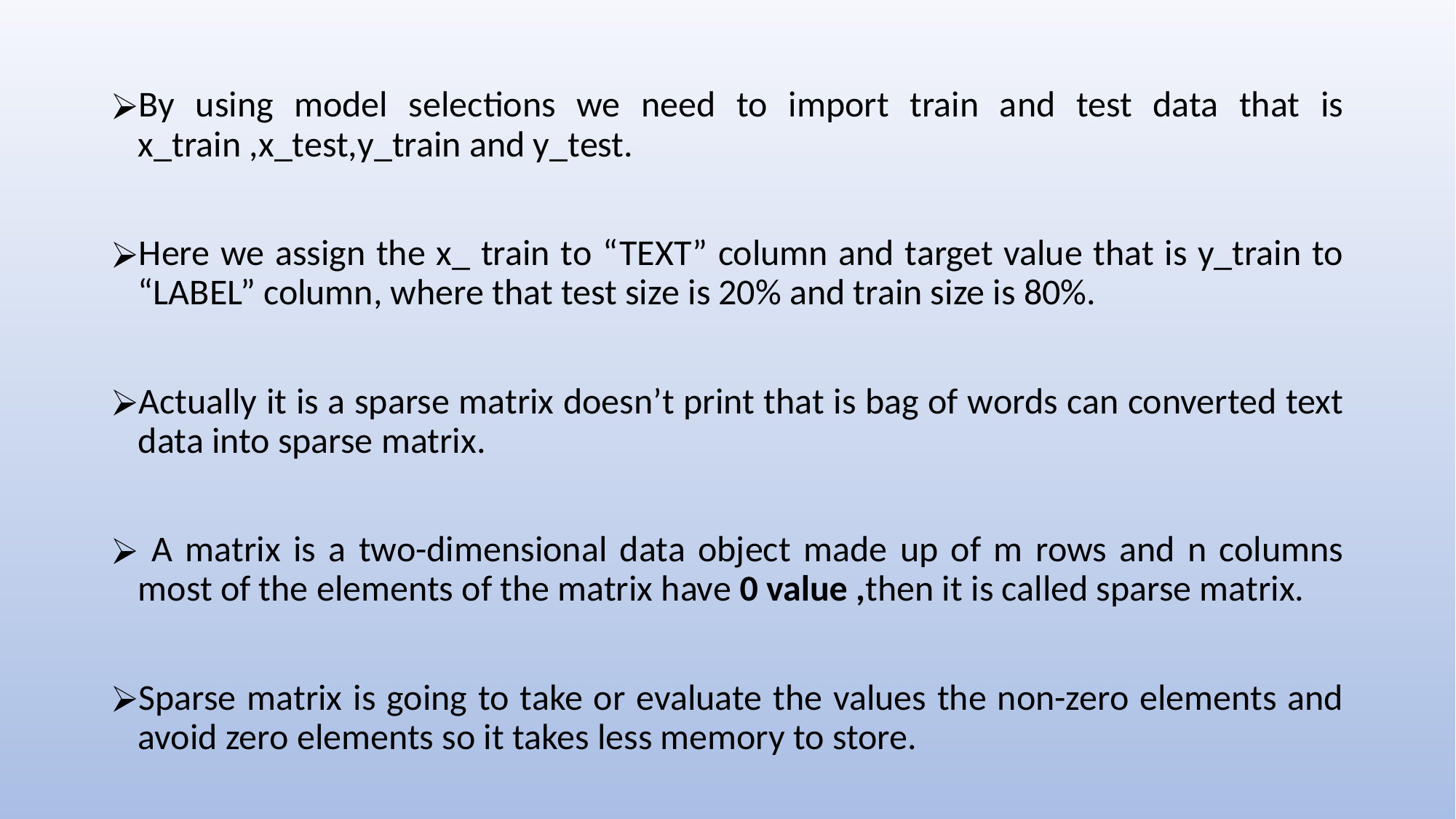

By using model selections we need to import train and test data that is x_train ,x_test,y_train and y_test.

Here we assign the x_ train to “TEXT” column and target value that is y_train to “LABEL” column, where that test size is 20% and train size is 80%.

Actually it is a sparse matrix doesn’t print that is bag of words can converted text data into sparse matrix.

 A matrix is a two-dimensional data object made up of m rows and n columns most of the elements of the matrix have 0 value ,then it is called sparse matrix.

Sparse matrix is going to take or evaluate the values the non-zero elements and avoid zero elements so it takes less memory to store.